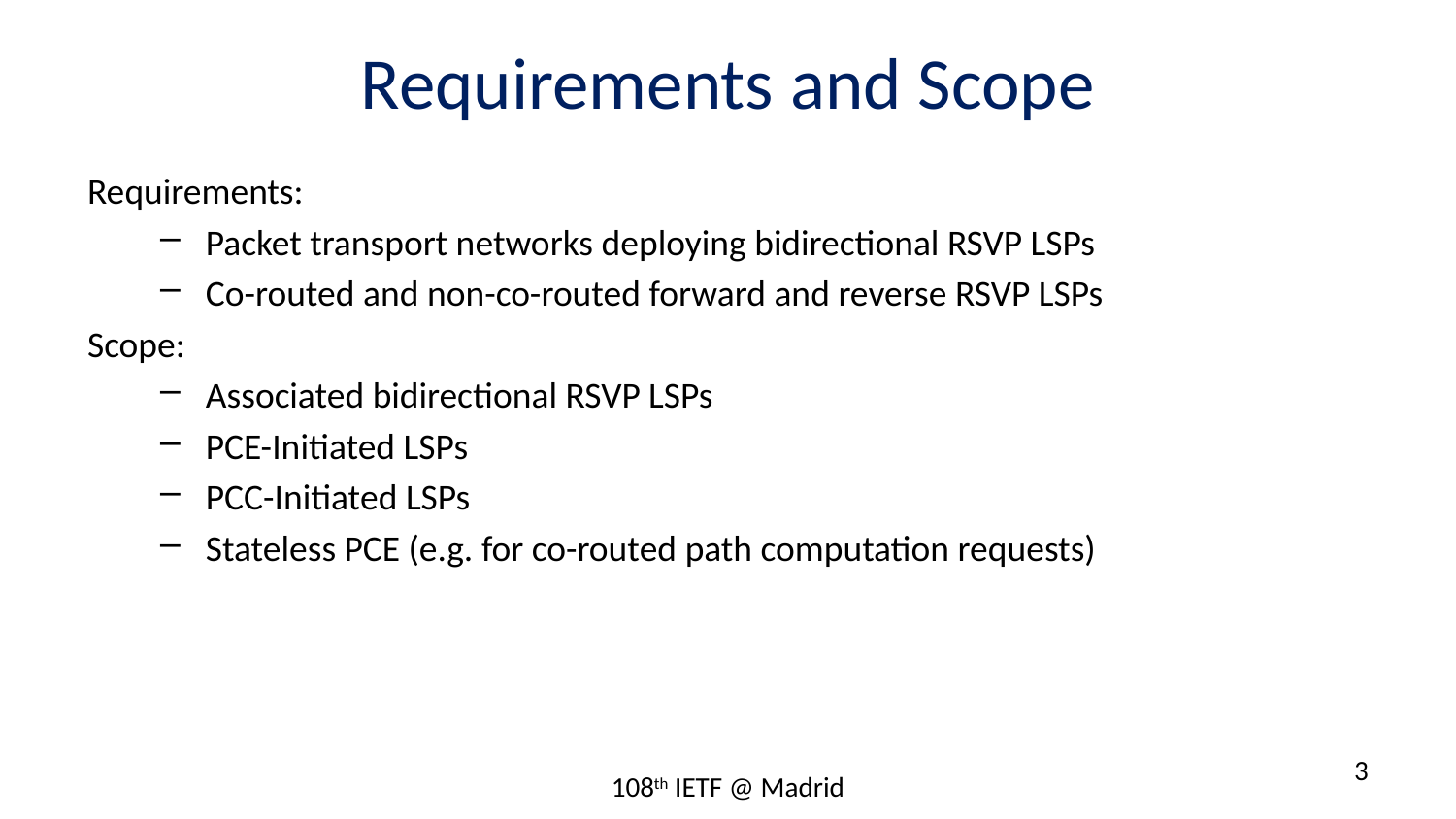

# Requirements and Scope
Requirements:
Packet transport networks deploying bidirectional RSVP LSPs
Co-routed and non-co-routed forward and reverse RSVP LSPs
Scope:
Associated bidirectional RSVP LSPs
PCE-Initiated LSPs
PCC-Initiated LSPs
Stateless PCE (e.g. for co-routed path computation requests)
3
108th IETF @ Madrid